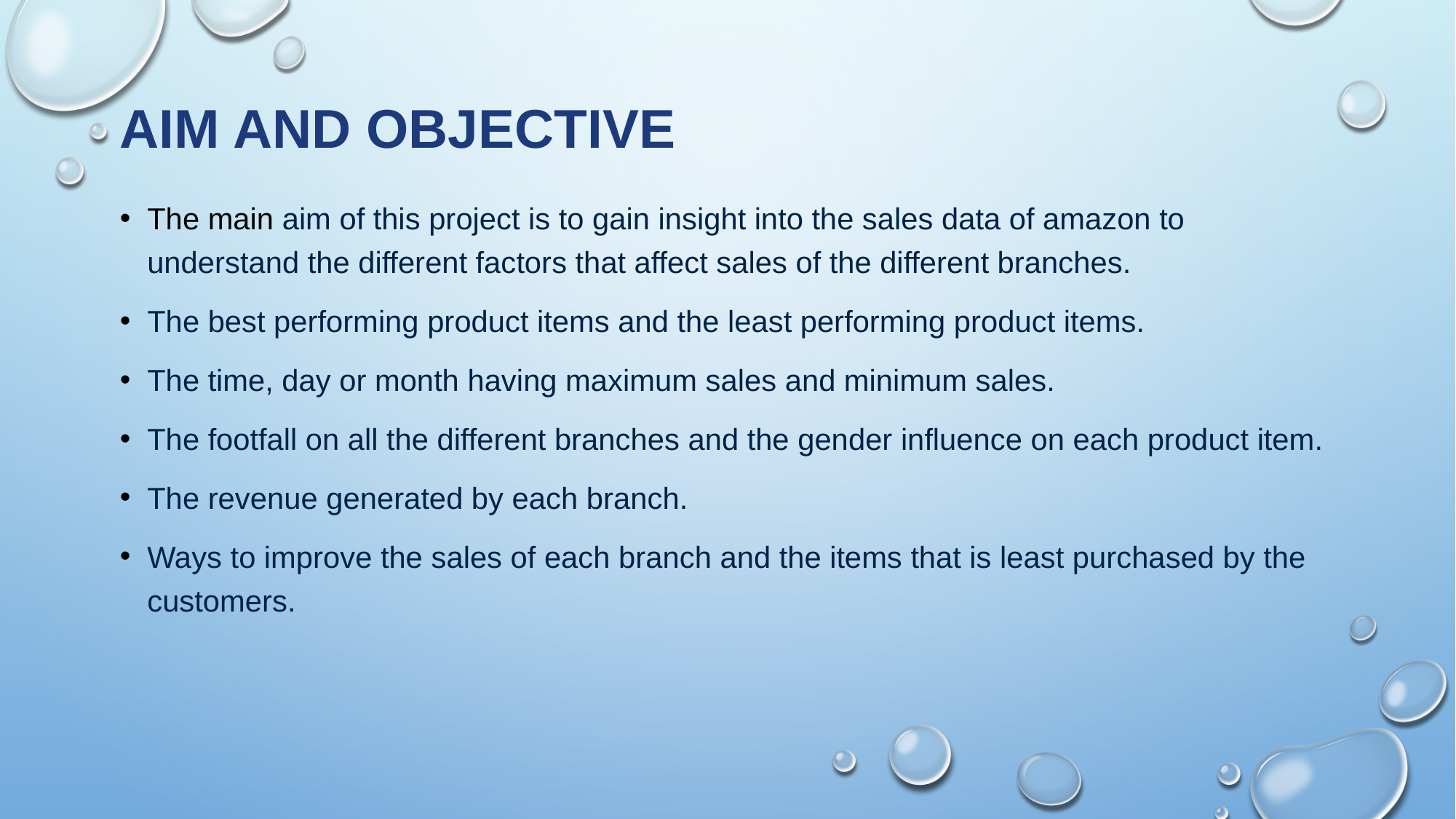

# Aim and Objective
The main aim of this project is to gain insight into the sales data of amazon to understand the different factors that affect sales of the different branches.
The best performing product items and the least performing product items.
The time, day or month having maximum sales and minimum sales.
The footfall on all the different branches and the gender influence on each product item.
The revenue generated by each branch.
Ways to improve the sales of each branch and the items that is least purchased by the customers.